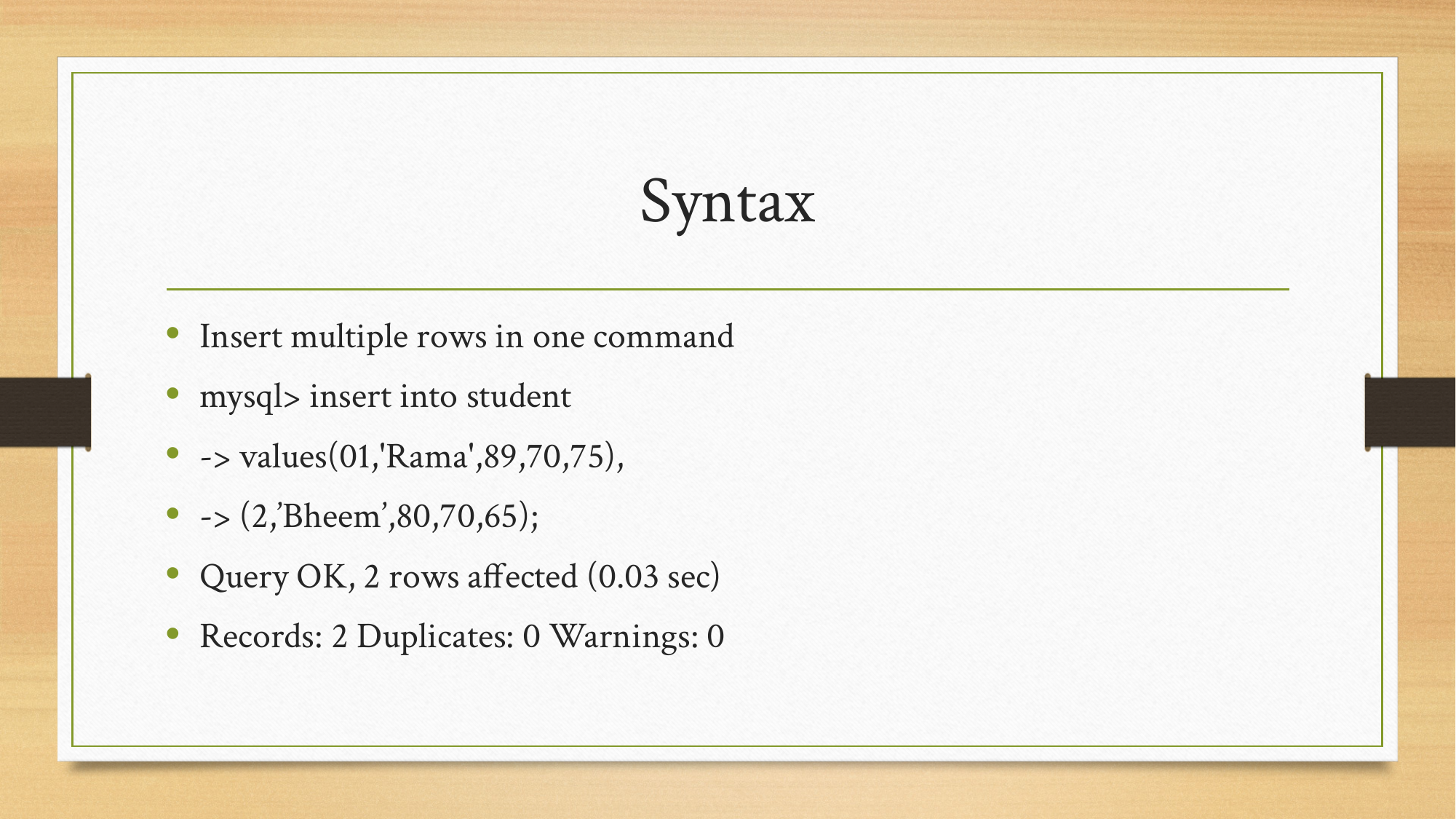

# Syntax
Insert multiple rows in one command
mysql> insert into student
-> values(01,'Rama',89,70,75),
-> (2,’Bheem’,80,70,65);
Query OK, 2 rows affected (0.03 sec)
Records: 2 Duplicates: 0 Warnings: 0